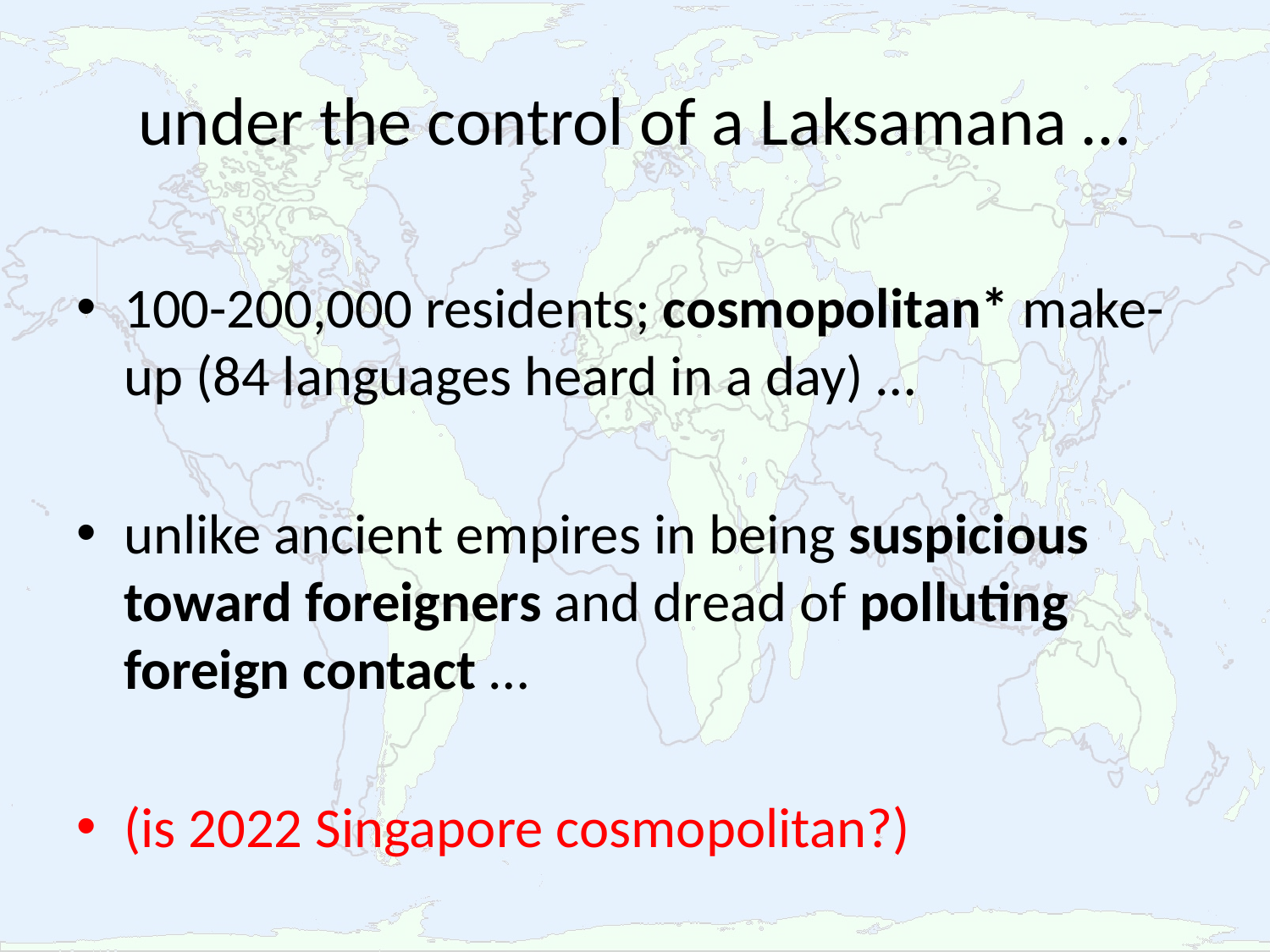

# under the control of a Laksamana …

100-200,000 residents; cosmopolitan* make-up (84 languages heard in a day) …

unlike ancient empires in being suspicious toward foreigners and dread of polluting foreign contact …

(is 2022 Singapore cosmopolitan?)